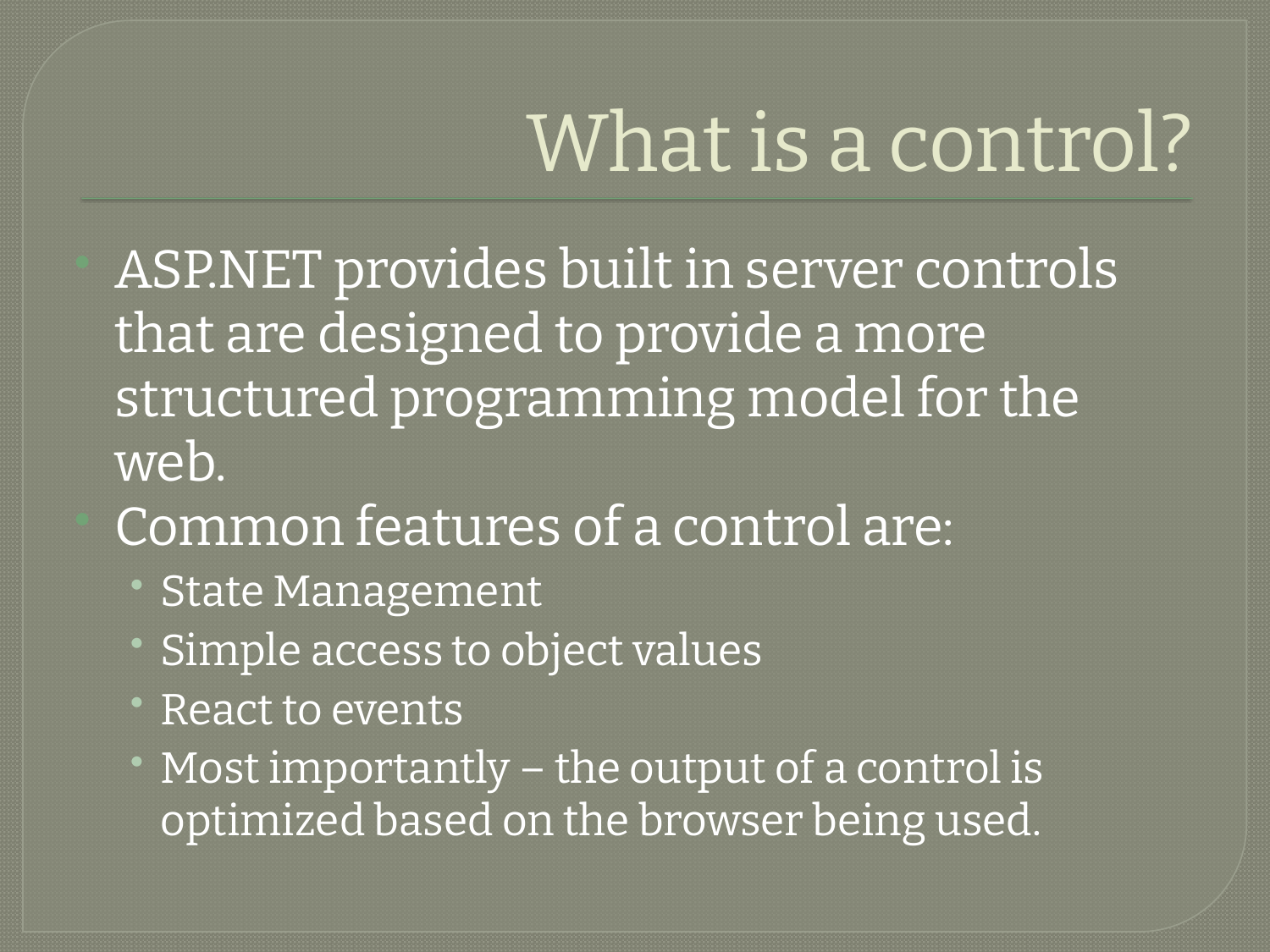

# What is a control?
ASP.NET provides built in server controls that are designed to provide a more structured programming model for the web.
Common features of a control are:
State Management
Simple access to object values
React to events
Most importantly – the output of a control is optimized based on the browser being used.